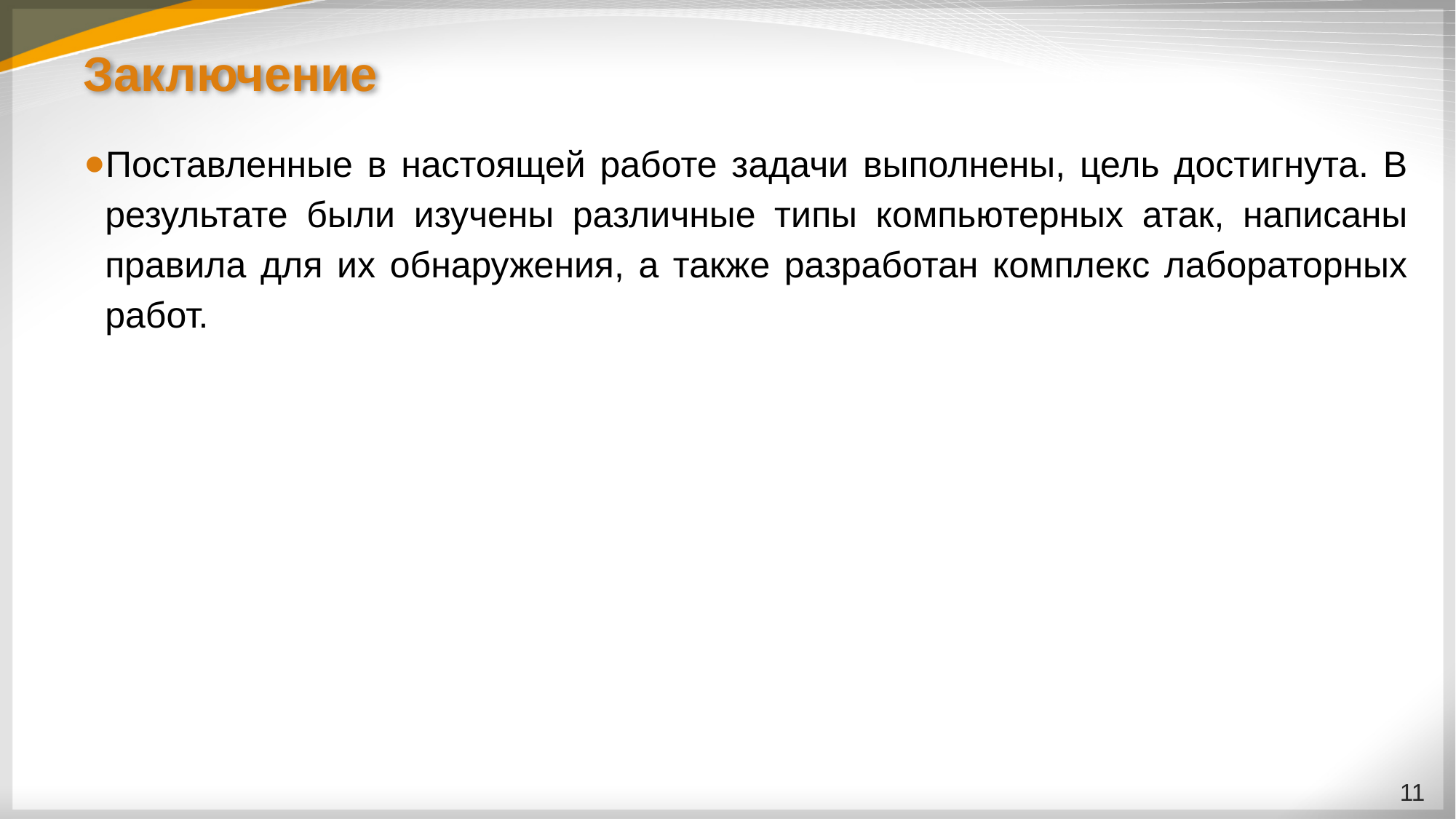

# Заключение
Поставленные в настоящей работе задачи выполнены, цель достигнута. В результате были изучены различные типы компьютерных атак, написаны правила для их обнаружения, а также разработан комплекс лабораторных работ.
11